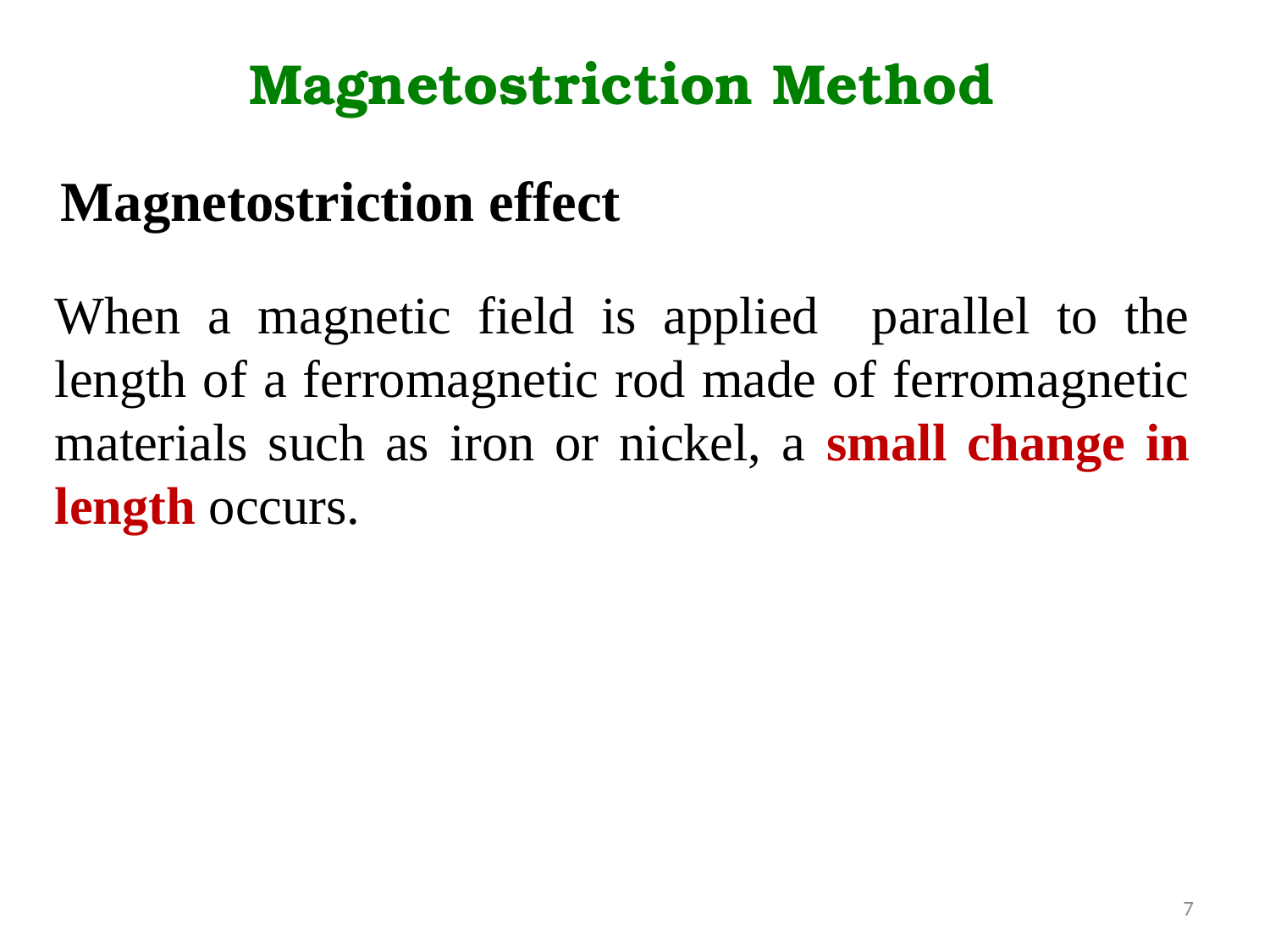

Magnetostriction Method
 Magnetostriction effect
When a magnetic field is applied  parallel to the length of a ferromagnetic rod made of ferromagnetic materials such as iron or nickel, a small change in length occurs.
7